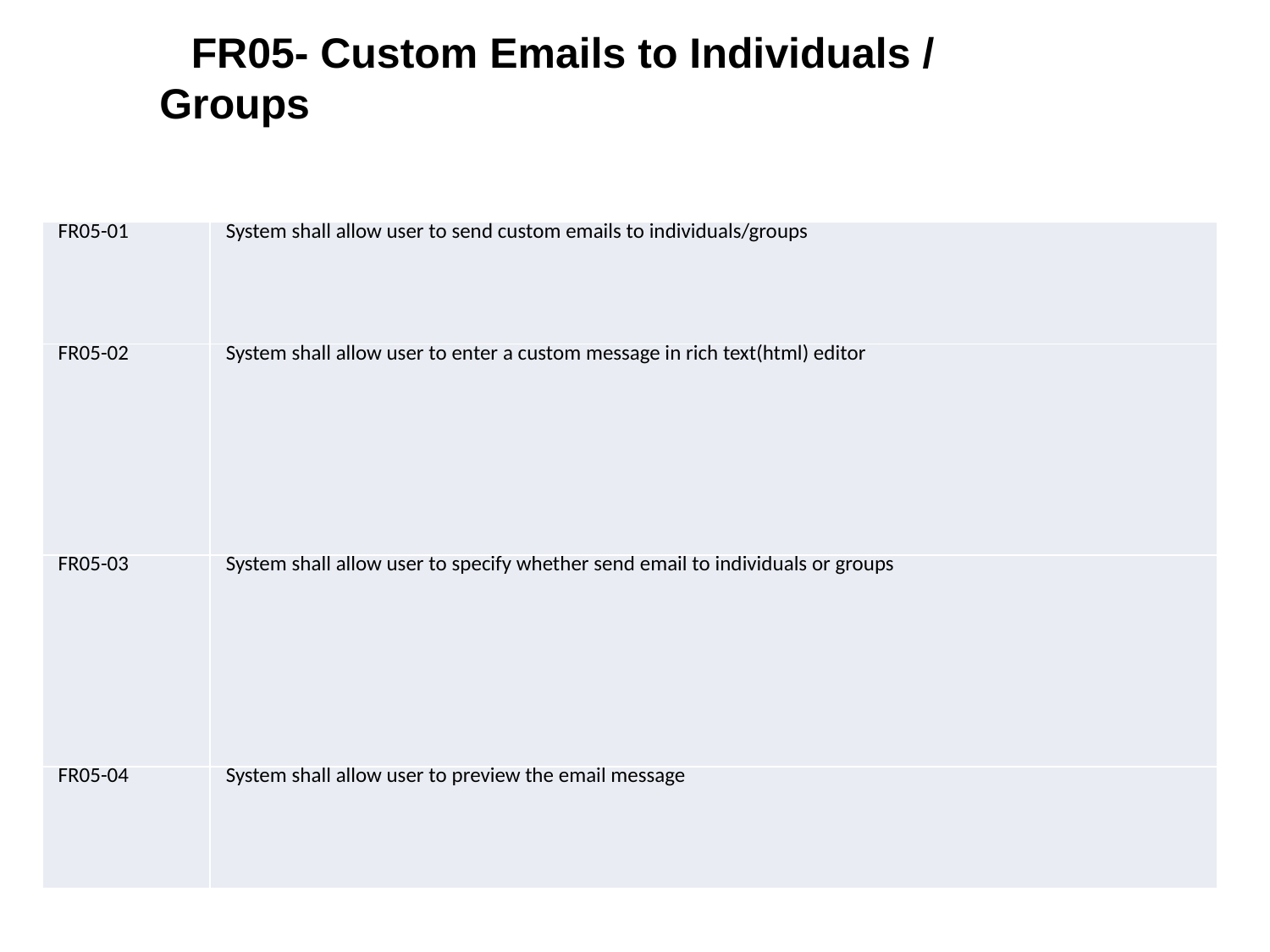

FR05- Custom Emails to Individuals / Groups

| FR05-01 | System shall allow user to send custom emails to individuals/groups |
| --- | --- |
| FR05-02 | System shall allow user to enter a custom message in rich text(html) editor |
| FR05-03 | System shall allow user to specify whether send email to individuals or groups |
| FR05-04 | System shall allow user to preview the email message |